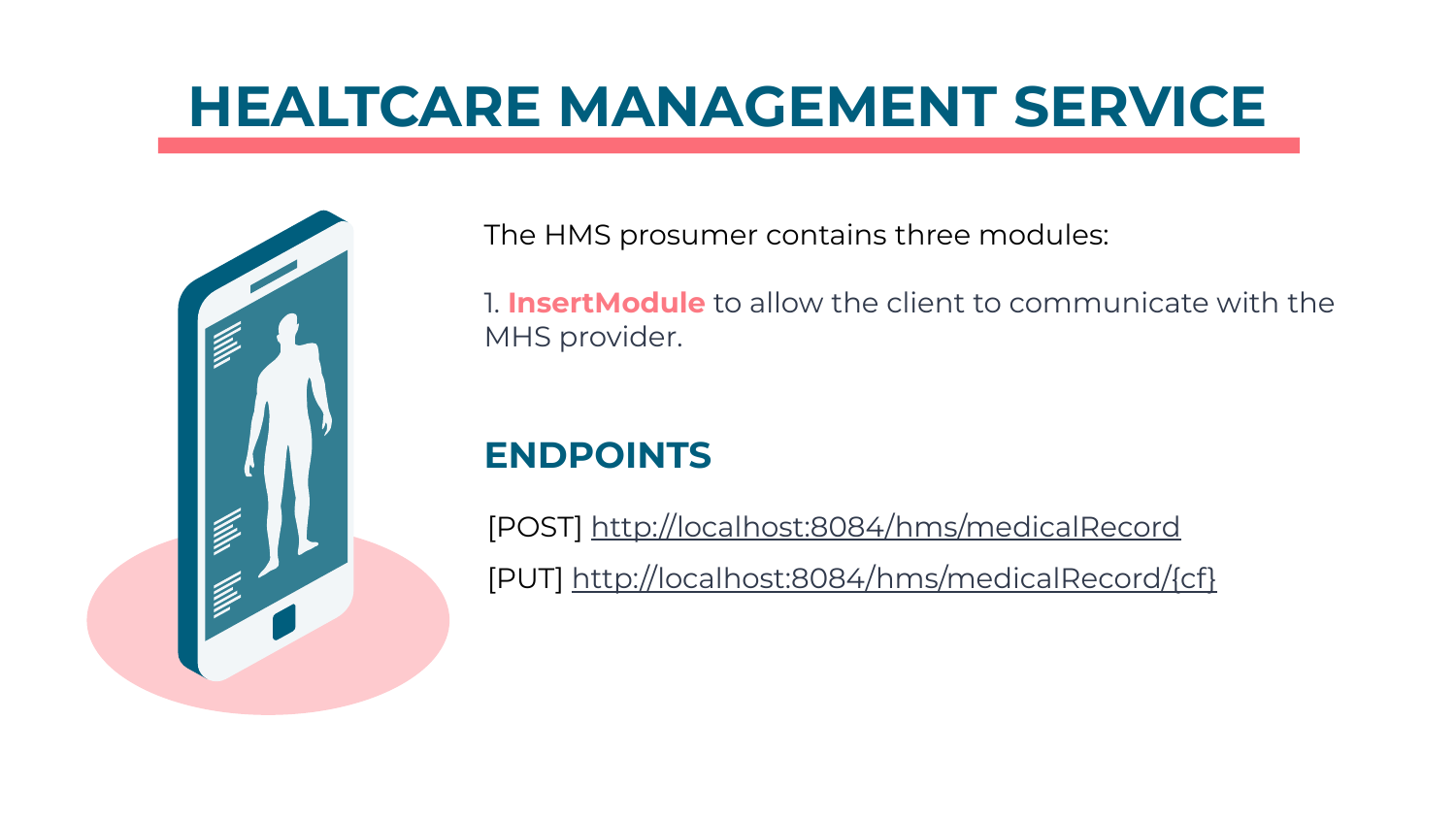

# HEALTCARE MANAGEMENT SERVICE

The HMS prosumer contains three modules:

1. InsertModule to allow the client to communicate with the MHS provider.

ENDPOINTS
[POST] http://localhost:8084/hms/medicalRecord
[PUT] http://localhost:8084/hms/medicalRecord/{cf}